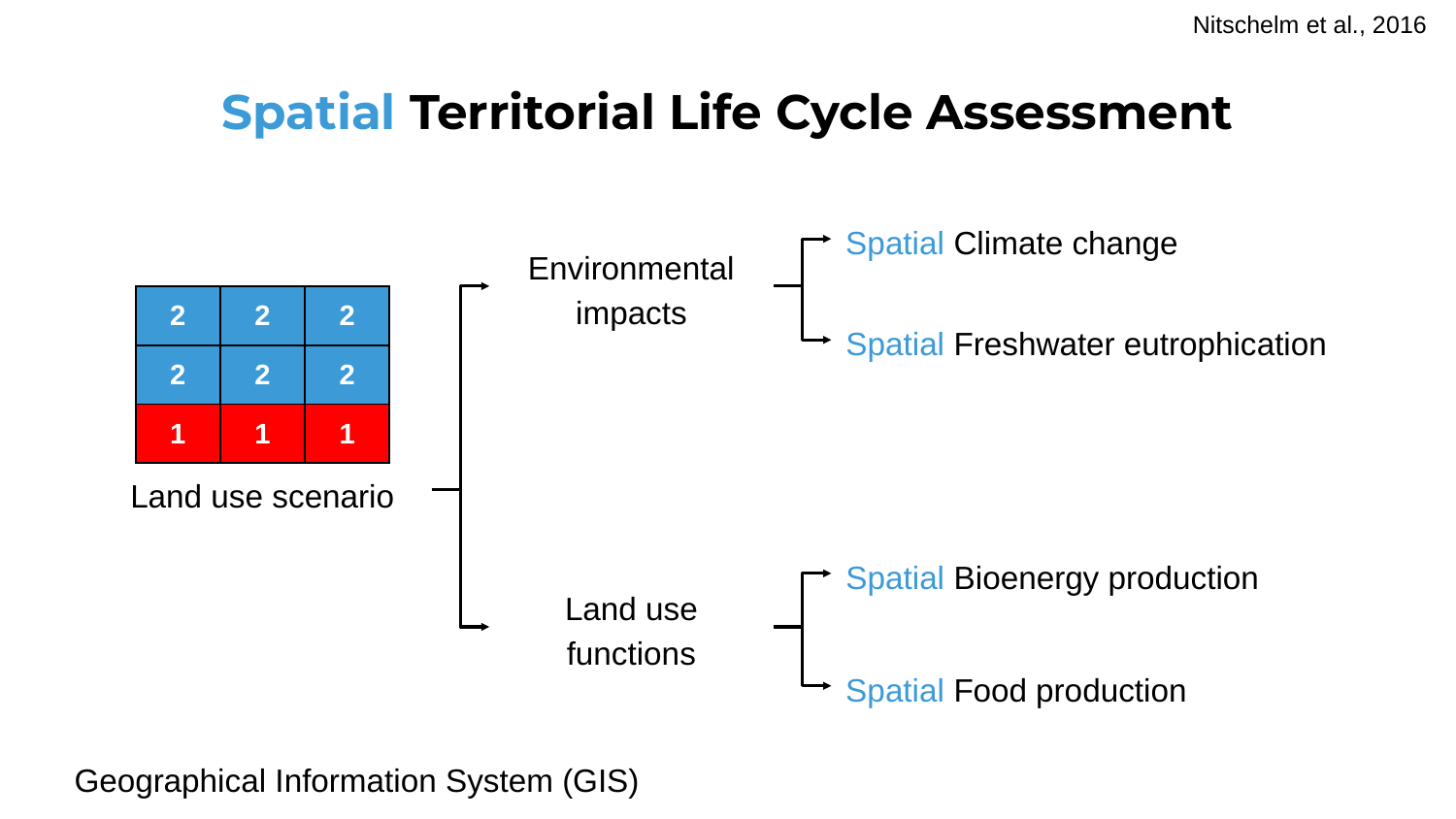

Nitschelm et al., 2016
# Spatial Territorial Life Cycle Assessment
Spatial Climate change
Environmental impacts
| 2 | 2 | 2 |
| --- | --- | --- |
| 2 | 2 | 2 |
| 1 | 1 | 1 |
Spatial Freshwater eutrophication
Land use scenario
Spatial Bioenergy production
Land use functions
Spatial Food production
Geographical Information System (GIS)